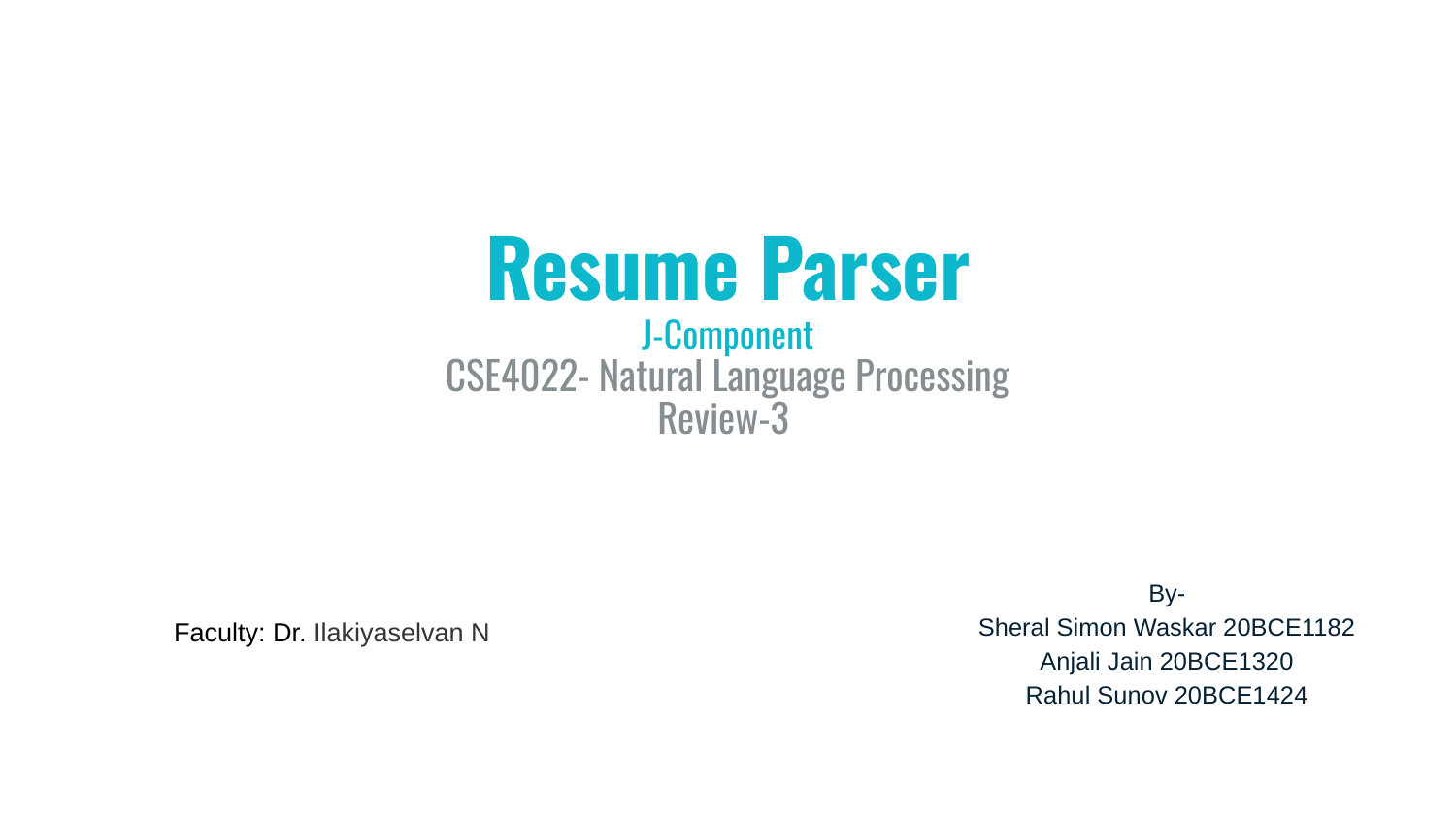

# Resume Parser
J-Component
CSE4022- Natural Language Processing
Review-3

By-
Sheral Simon Waskar 20BCE1182
Anjali Jain 20BCE1320
Rahul Sunov 20BCE1424

Faculty: Dr. Ilakiyaselvan N